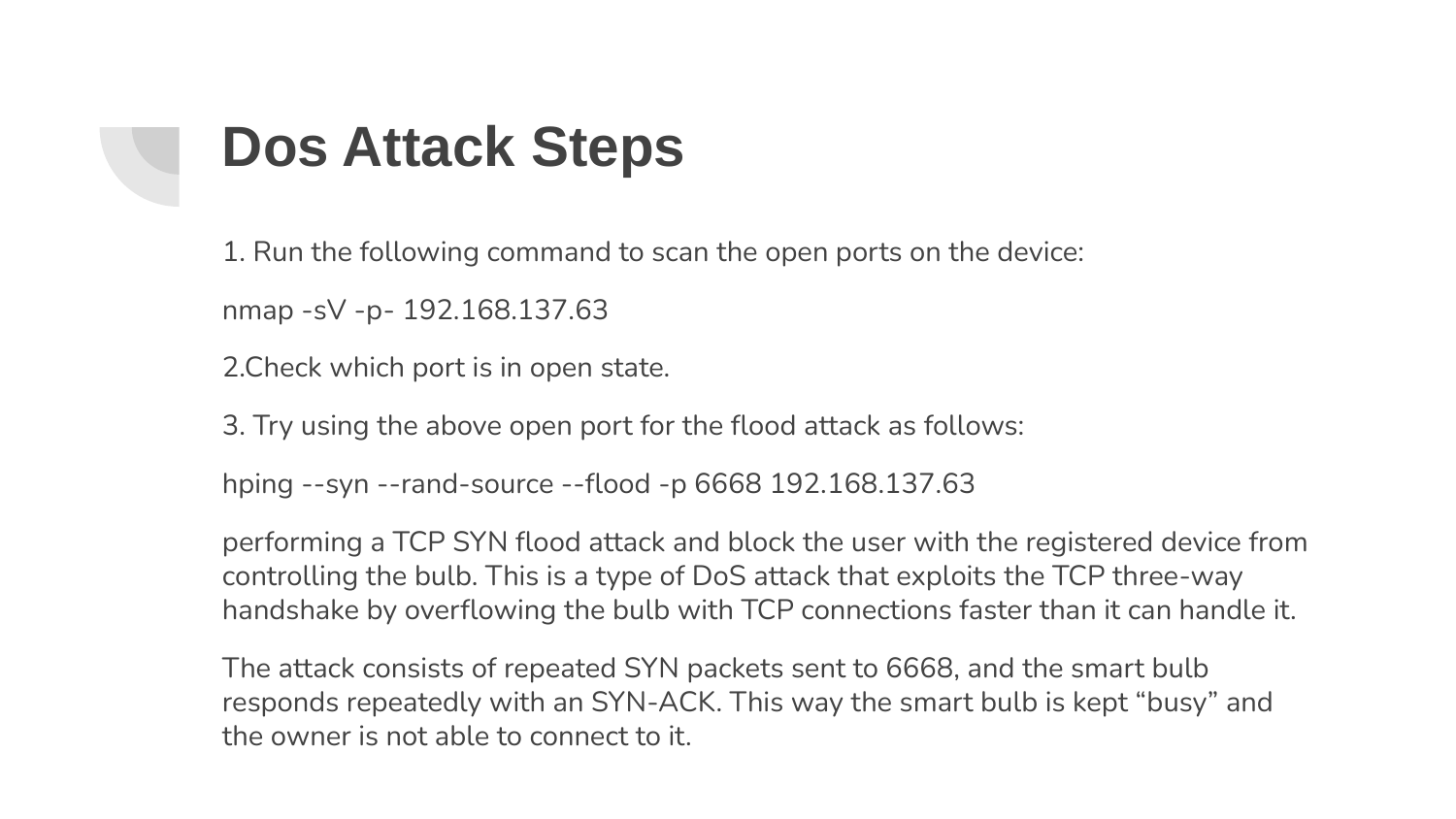

# Dos Attack Steps
1. Run the following command to scan the open ports on the device:
nmap -sV -p- 192.168.137.63
2.Check which port is in open state.
3. Try using the above open port for the flood attack as follows:
hping --syn --rand-source --flood -p 6668 192.168.137.63
performing a TCP SYN flood attack and block the user with the registered device from controlling the bulb. This is a type of DoS attack that exploits the TCP three-way handshake by overflowing the bulb with TCP connections faster than it can handle it.
The attack consists of repeated SYN packets sent to 6668, and the smart bulb responds repeatedly with an SYN-ACK. This way the smart bulb is kept “busy” and the owner is not able to connect to it.